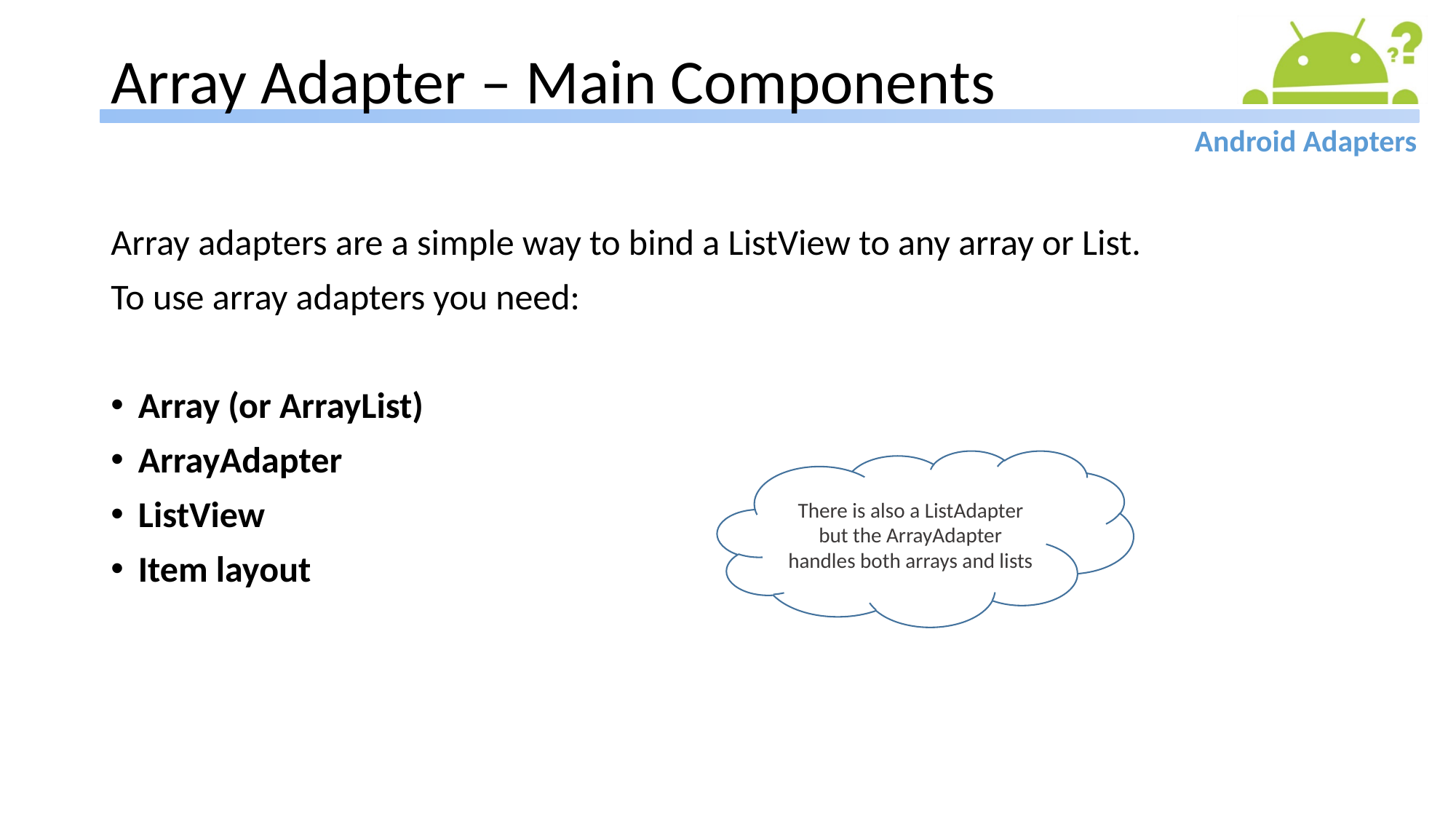

# Array Adapter – Main Components
Array adapters are a simple way to bind a ListView to any array or List.
To use array adapters you need:

Array (or ArrayList)
ArrayAdapter
ListView
Item layout

There is also a ListAdapter but the ArrayAdapter handles both arrays and lists